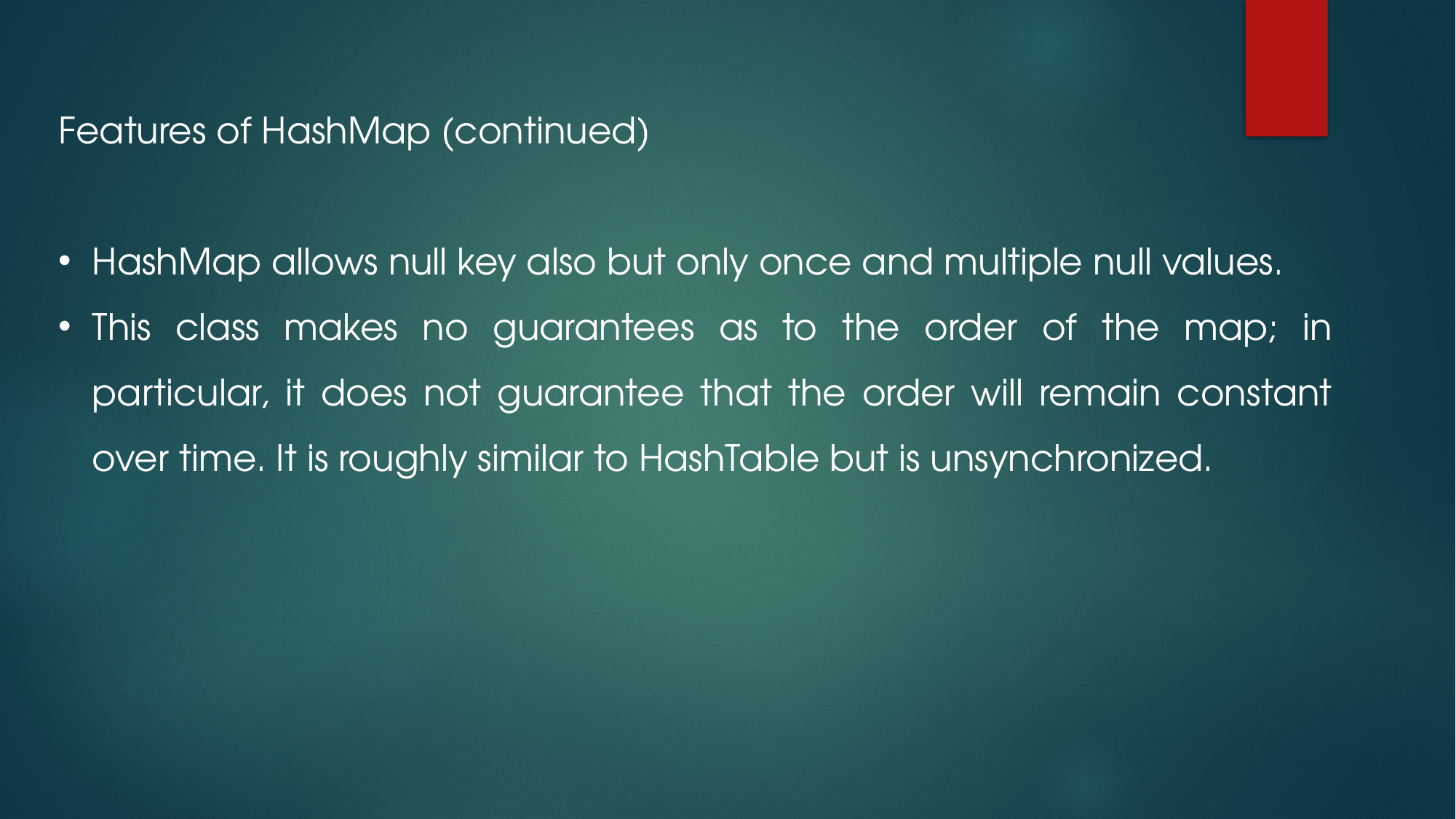

Features of HashMap (continued)

HashMap allows null key also but only once and multiple null values.
This class makes no guarantees as to the order of the map; in particular, it does not guarantee that the order will remain constant over time. It is roughly similar to HashTable but is unsynchronized.